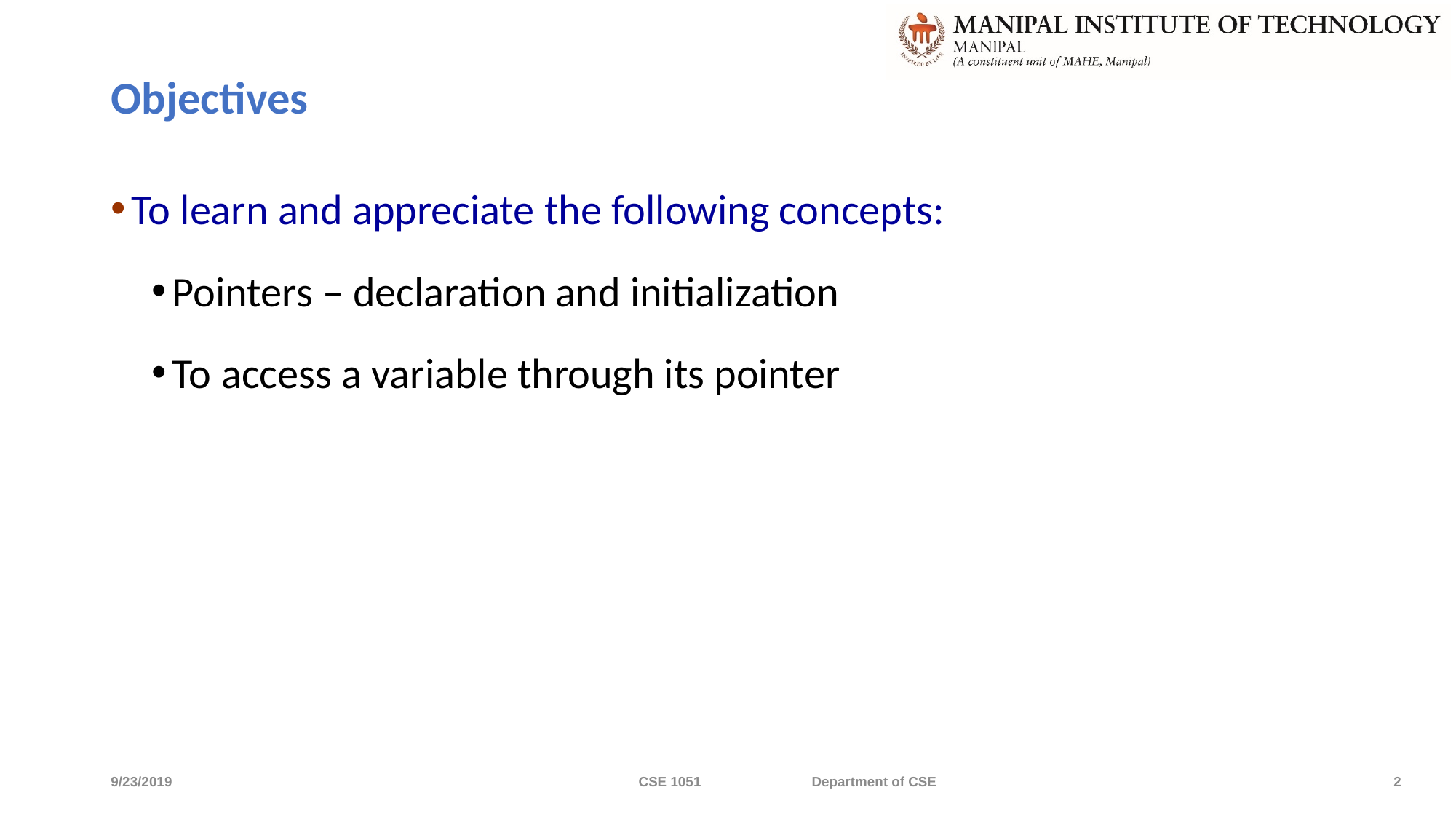

# Objectives
To learn and appreciate the following concepts:
Pointers – declaration and initialization
To access a variable through its pointer

9/23/2019
CSE 1051                             Department of CSE
2